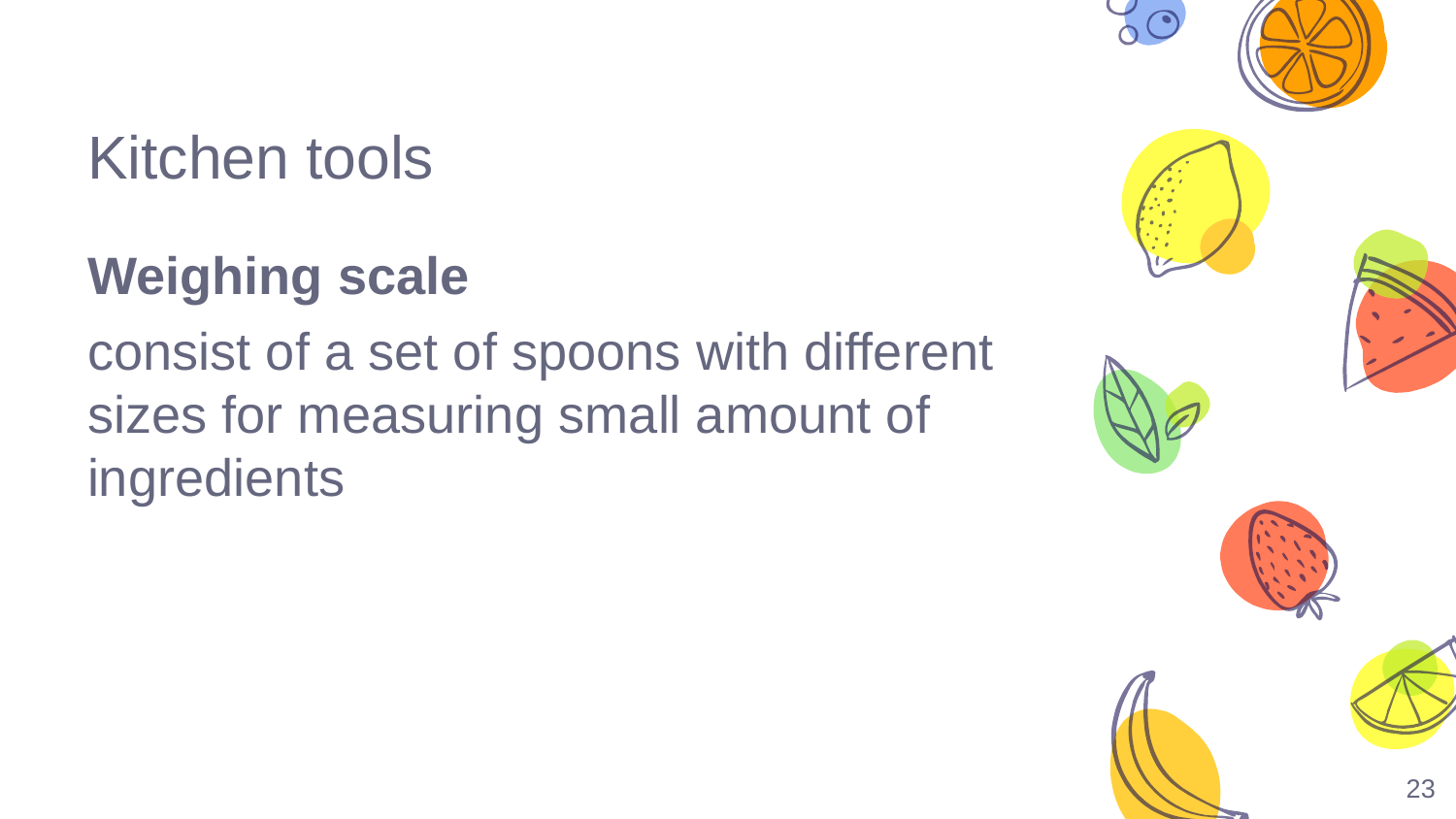

# Kitchen tools
Weighing scale
consist of a set of spoons with different sizes for measuring small amount of ingredients
23